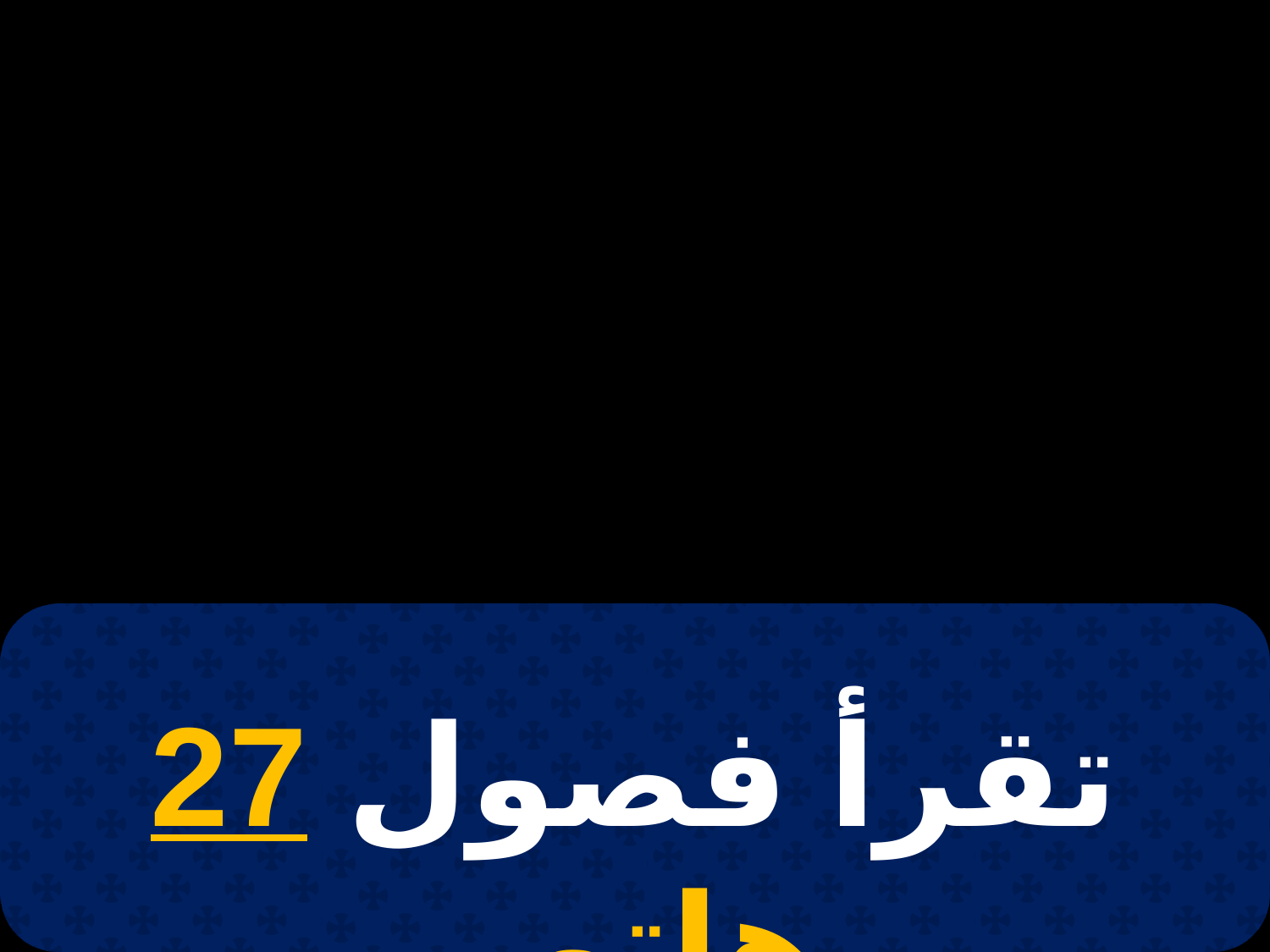

# 16 كيهك
تقرأ فصول 27 هاتور